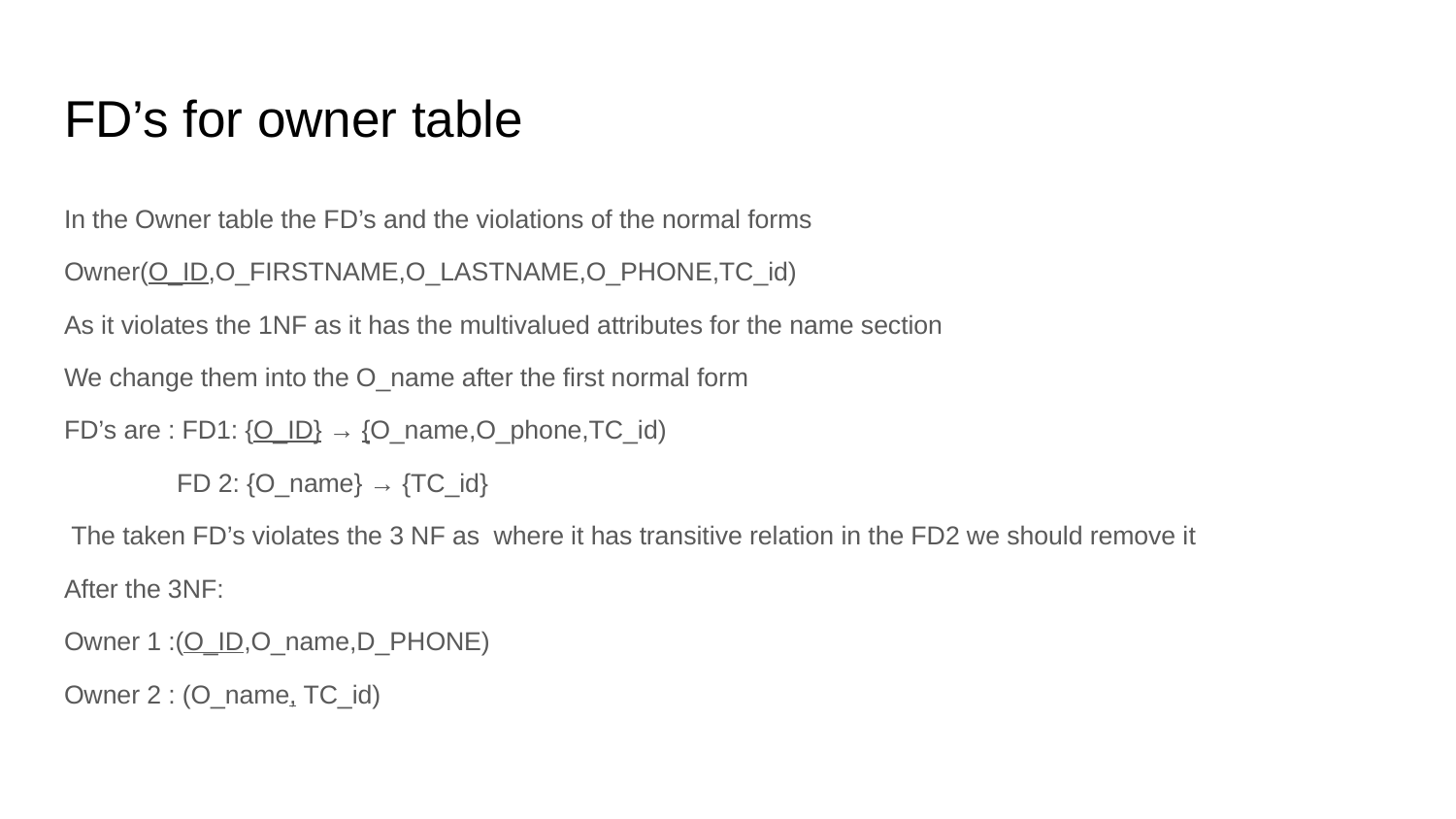

# FD’s for owner table
In the Owner table the FD’s and the violations of the normal forms
Owner(O_ID,O_FIRSTNAME,O_LASTNAME,O_PHONE,TC_id)
As it violates the 1NF as it has the multivalued attributes for the name section
We change them into the O_name after the first normal form
FD’s are : FD1: {O_ID} → {O_name,O_phone,TC_id)
                FD 2: {O_name} → {TC_id}
 The taken FD’s violates the 3 NF as  where it has transitive relation in the FD2 we should remove it
After the 3NF:
Owner 1 :(O_ID,O_name,D_PHONE)
Owner 2 : (O_name, TC_id)